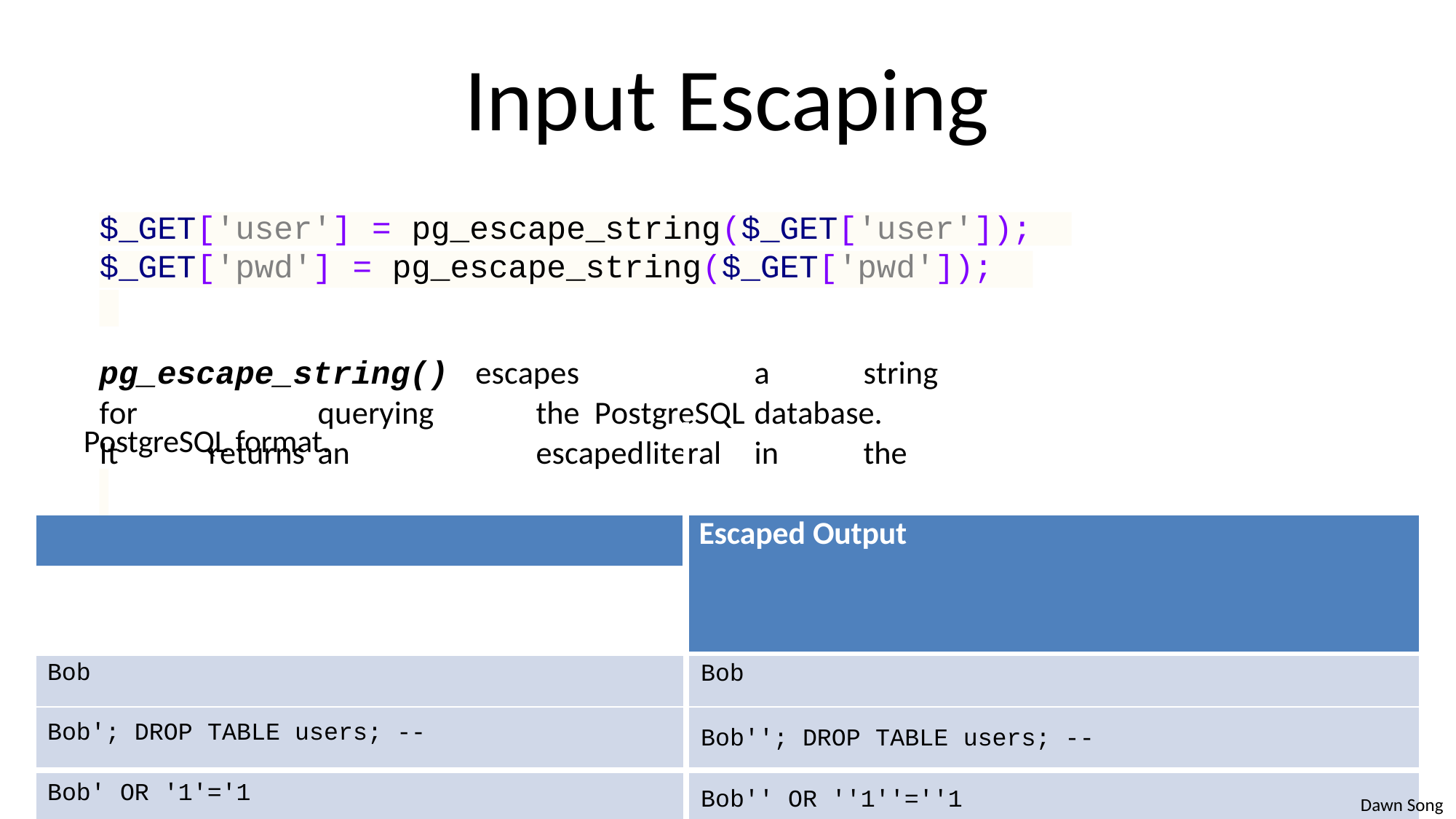

# Input Escaping
$_GET['user'] = pg_escape_string($_GET['user']);
$_GET['pwd'] = pg_escape_string($_GET['pwd']);

pg_escape_string() escapes		a	string	for		querying	the  PostgreSQL	database.	It	returns	an		escaped	literal	in	the

| PostgreSQL format. GET INPUT |  |
| --- | --- |
|  | Escaped Output |
| Bob | Bob |
| Bob'; DROP TABLE users; -- | Bob''; DROP TABLE users; -- |
| Bob' OR '1'='1 | Bob'' OR ''1''=''1 |
|  |  |

Dawn Song